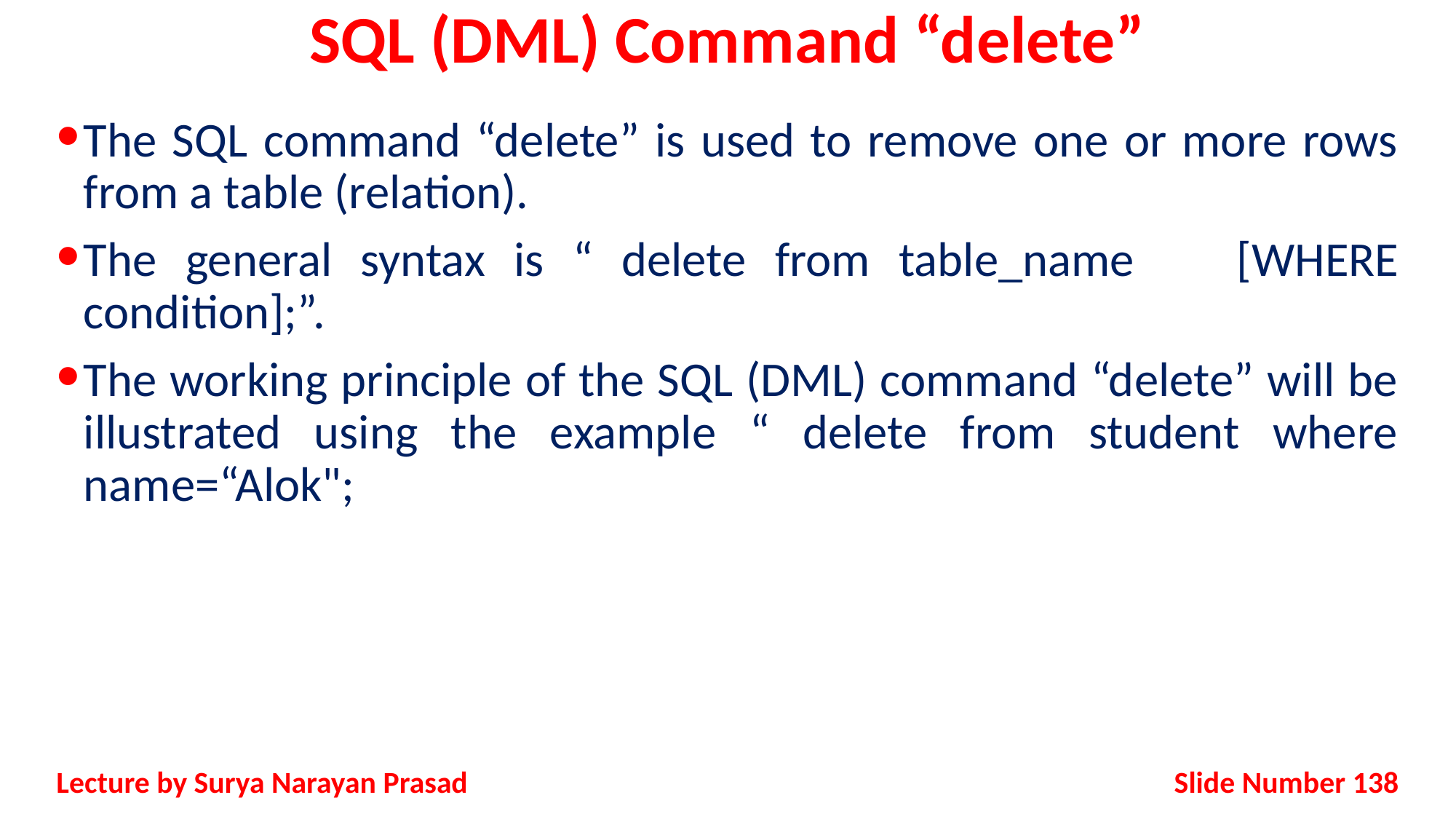

# SQL (DML) Command “delete”
The SQL command “delete” is used to remove one or more rows from a table (relation).
The general syntax is “ delete from table_name 	 [WHERE condition];”.
The working principle of the SQL (DML) command “delete” will be illustrated using the example “ delete from student where name=“Alok";

Slide Number 138
Lecture by Surya Narayan Prasad